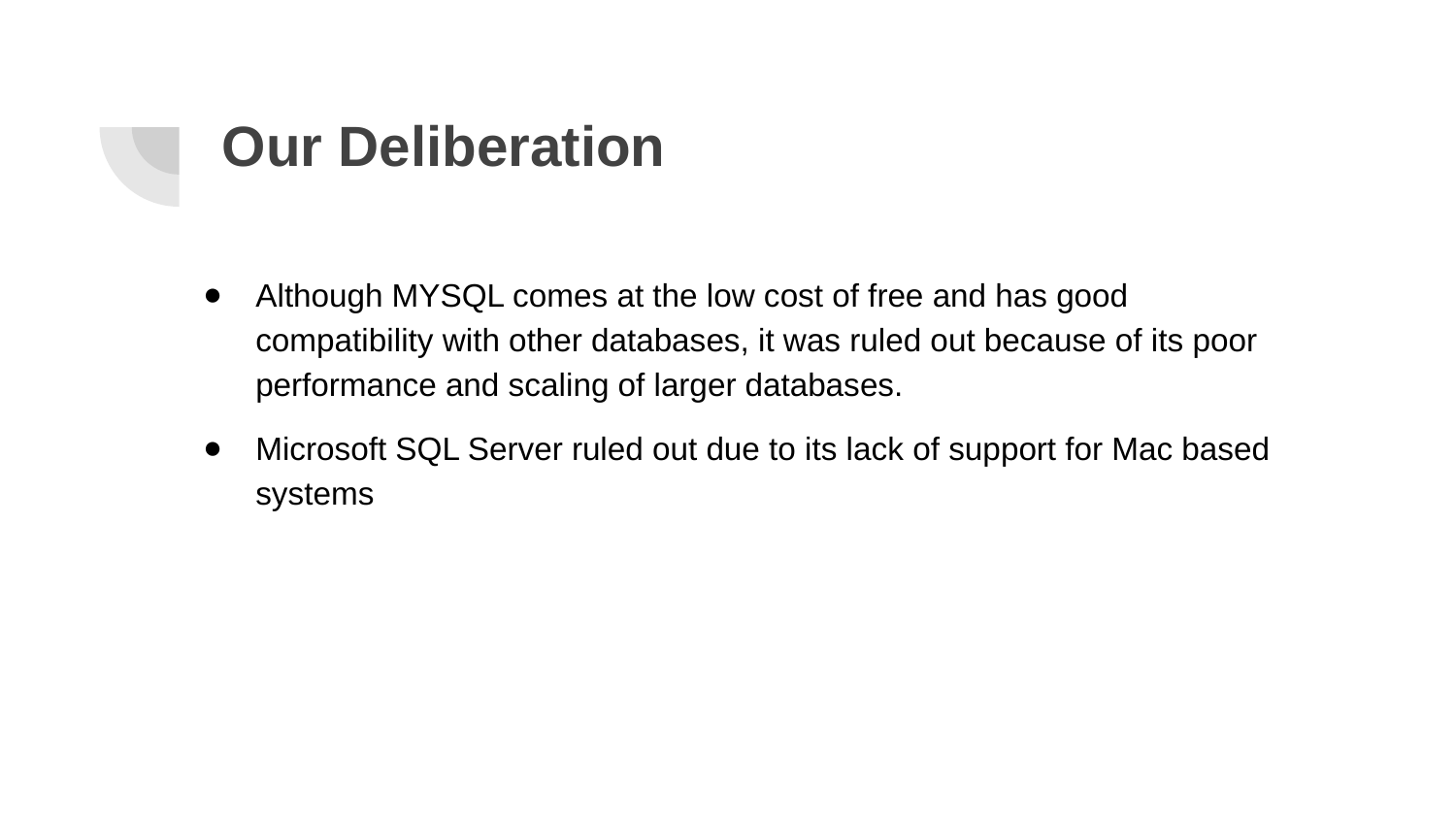

# Our Deliberation
Although MYSQL comes at the low cost of free and has good compatibility with other databases, it was ruled out because of its poor performance and scaling of larger databases.
Microsoft SQL Server ruled out due to its lack of support for Mac based systems